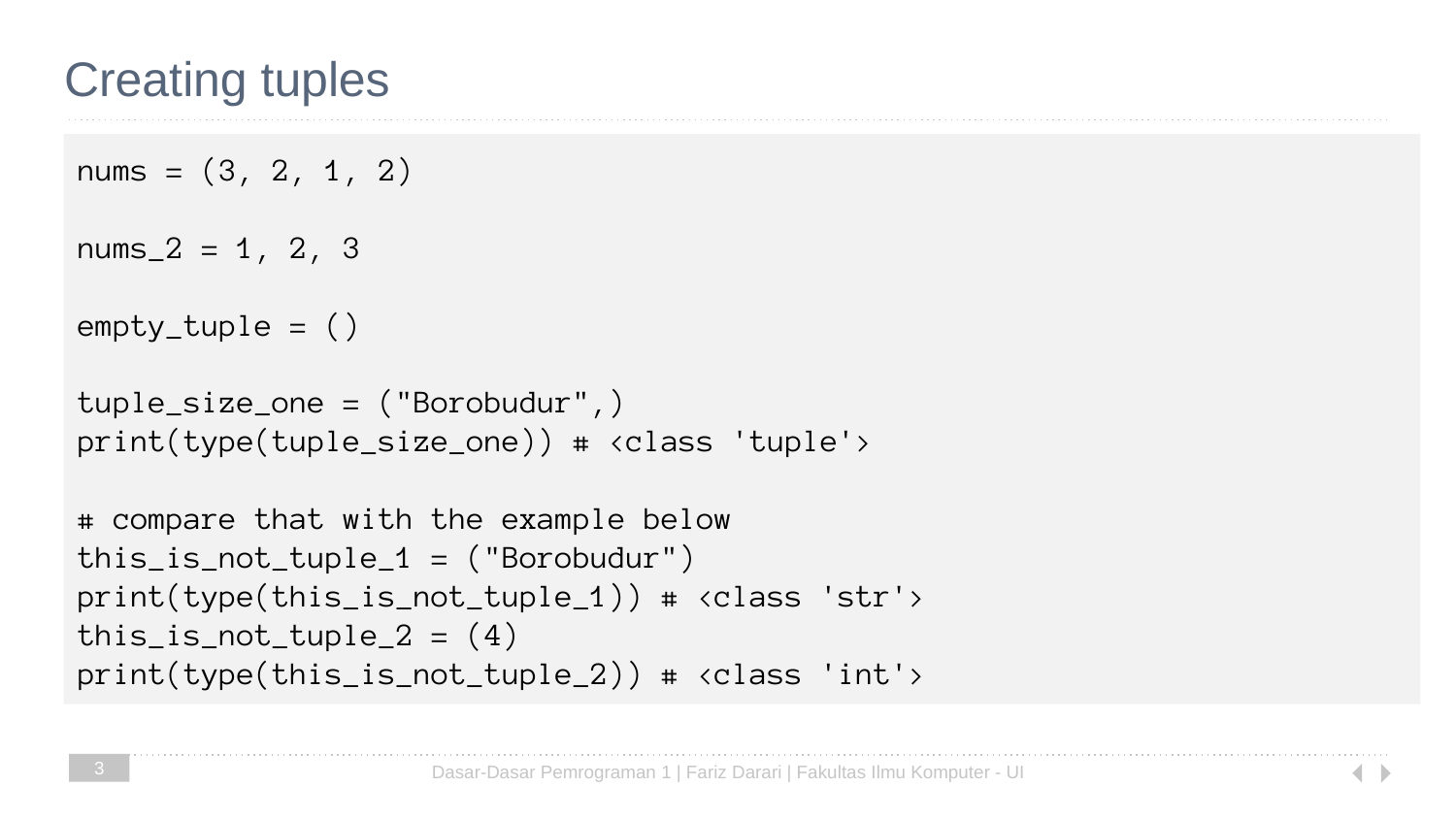

# Creating tuples
nums = (3, 2, 1, 2)

nums_2 = 1, 2, 3

empty_tuple = ()

tuple_size_one = ("Borobudur",)
print(type(tuple_size_one)) # <class 'tuple'>

# compare that with the example below
this_is_not_tuple_1 = ("Borobudur")
print(type(this_is_not_tuple_1)) # <class 'str'>
this_is_not_tuple_2 = (4)
print(type(this_is_not_tuple_2)) # <class 'int'>
3